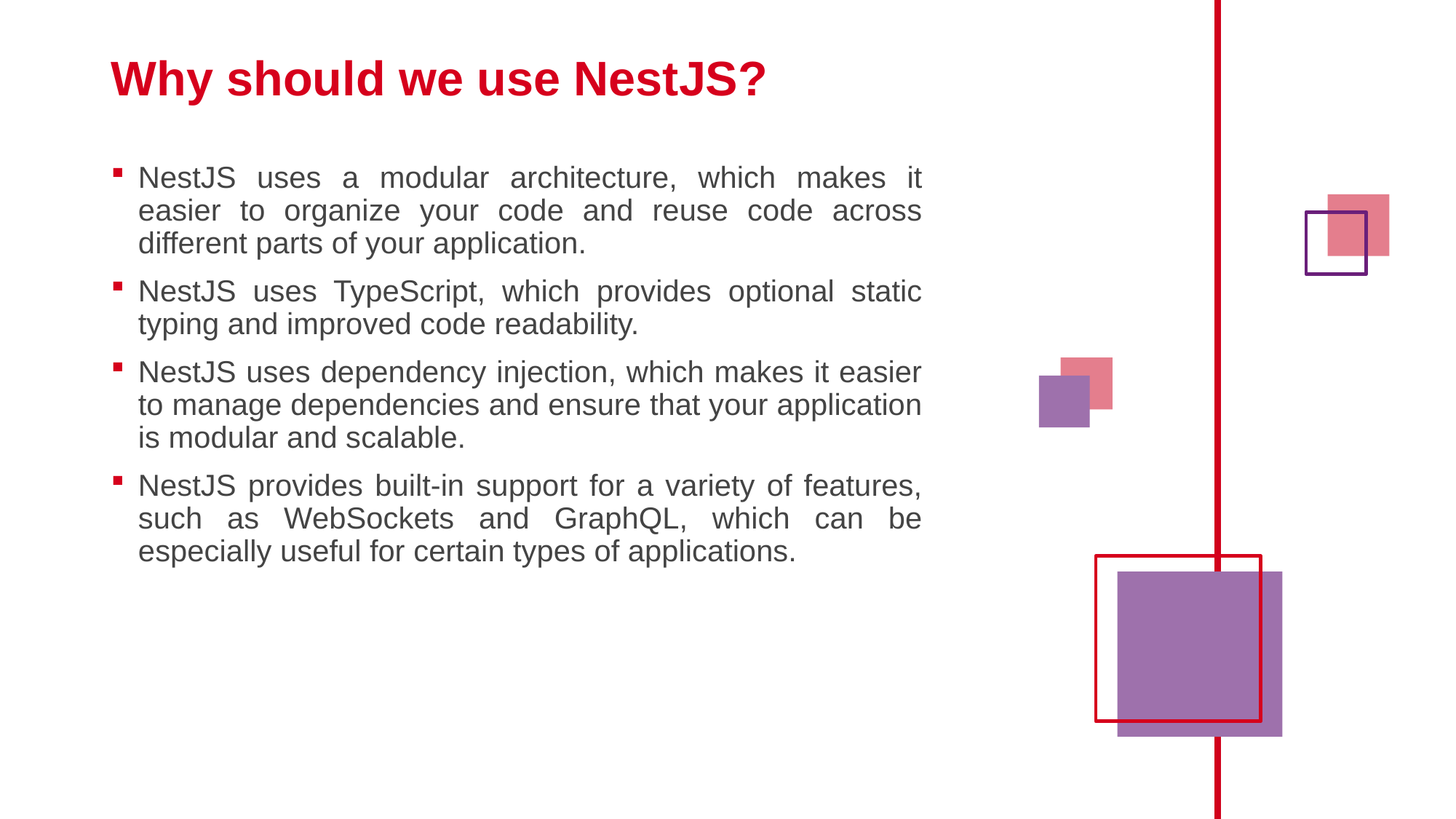

# Why should we use NestJS?
NestJS uses a modular architecture, which makes it easier to organize your code and reuse code across different parts of your application.
NestJS uses TypeScript, which provides optional static typing and improved code readability.
NestJS uses dependency injection, which makes it easier to manage dependencies and ensure that your application is modular and scalable.
NestJS provides built-in support for a variety of features, such as WebSockets and GraphQL, which can be especially useful for certain types of applications.